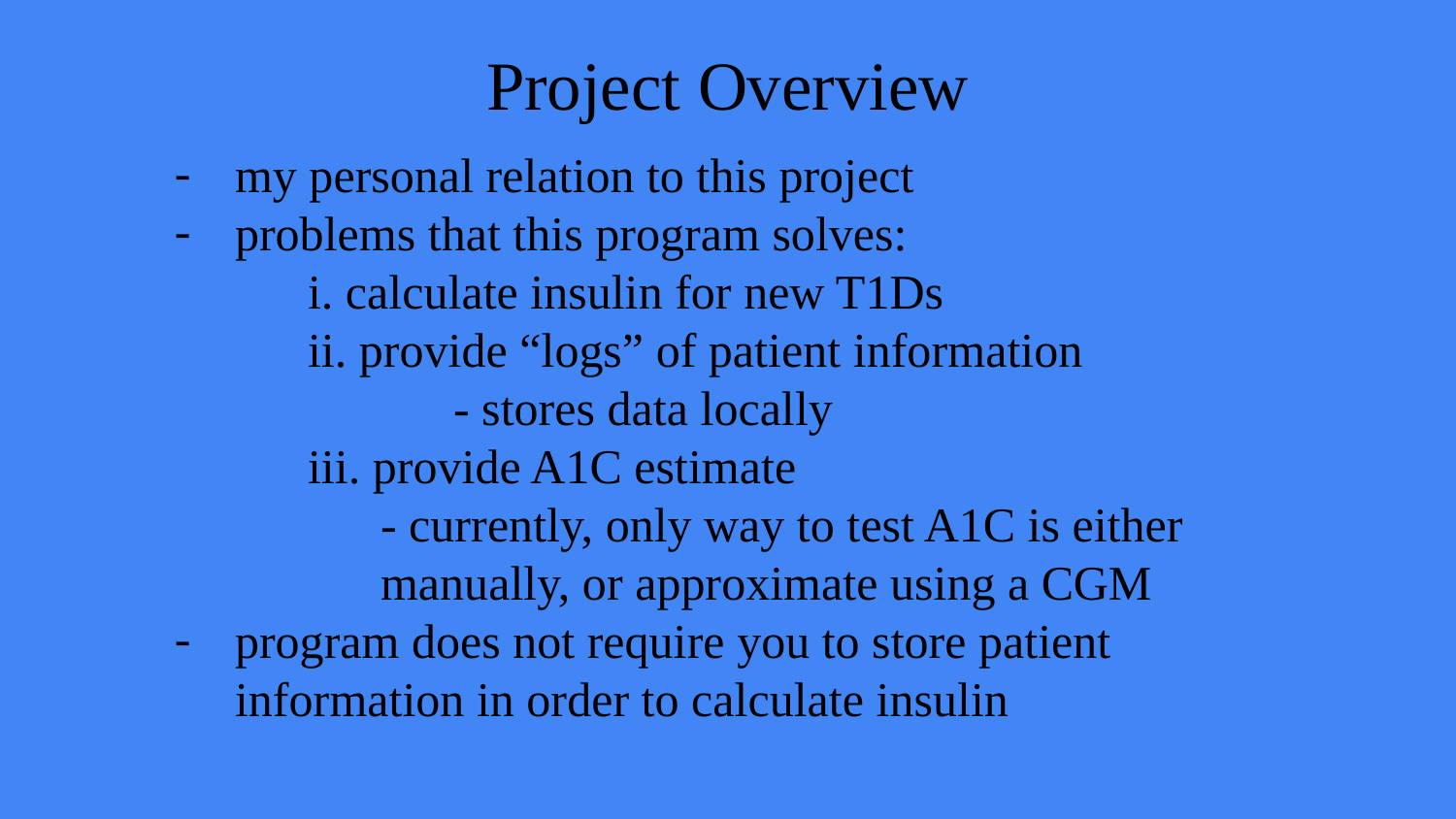

Project Overview
my personal relation to this project
problems that this program solves:
i. calculate insulin for new T1Ds
ii. provide “logs” of patient information
	- stores data locally
iii. provide A1C estimate
- currently, only way to test A1C is either manually, or approximate using a CGM
program does not require you to store patient information in order to calculate insulin